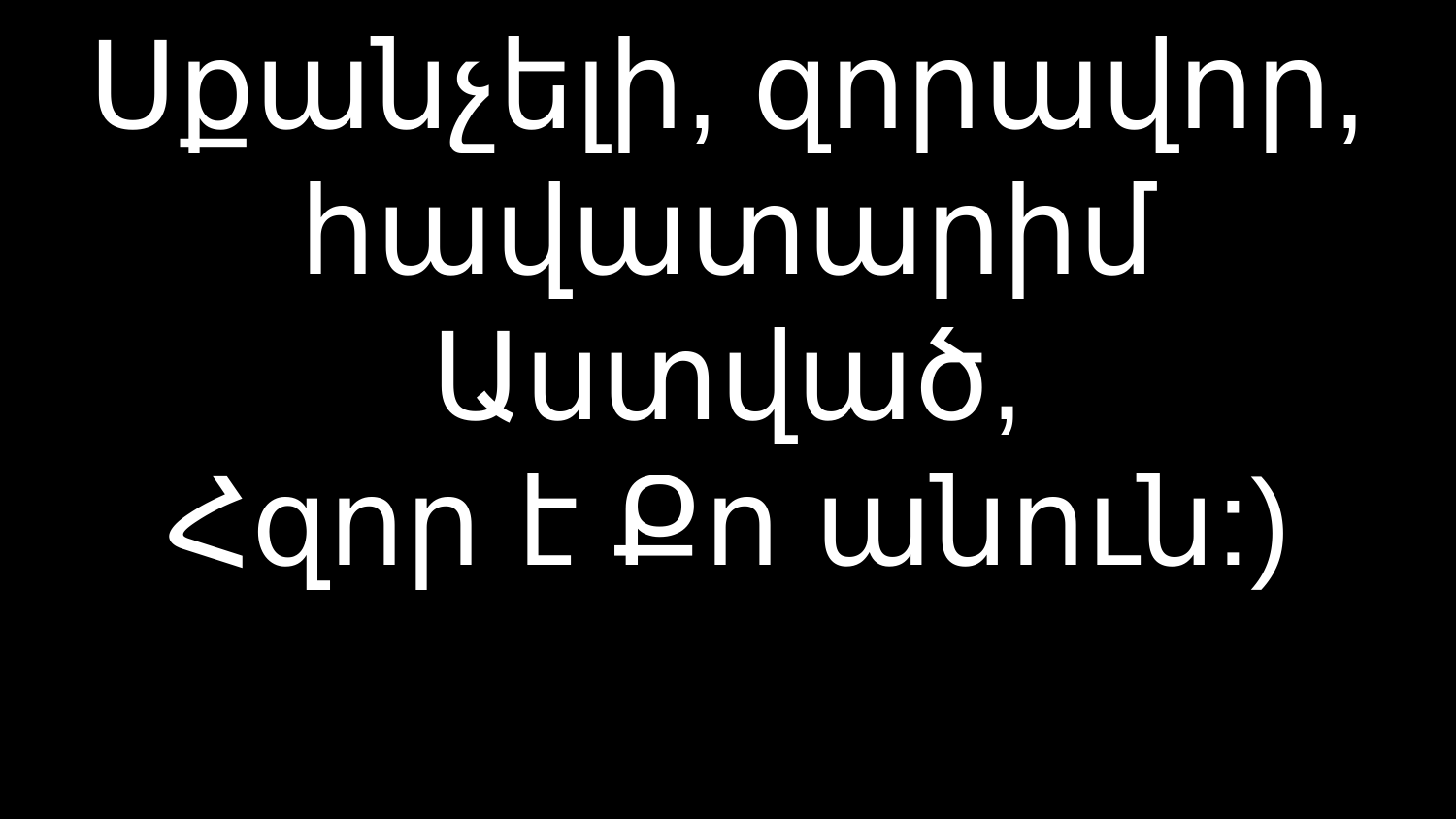

# Սքանչելի, զորավոր, հավատարիմ Աստված, Հզոր է Քո անուն:)